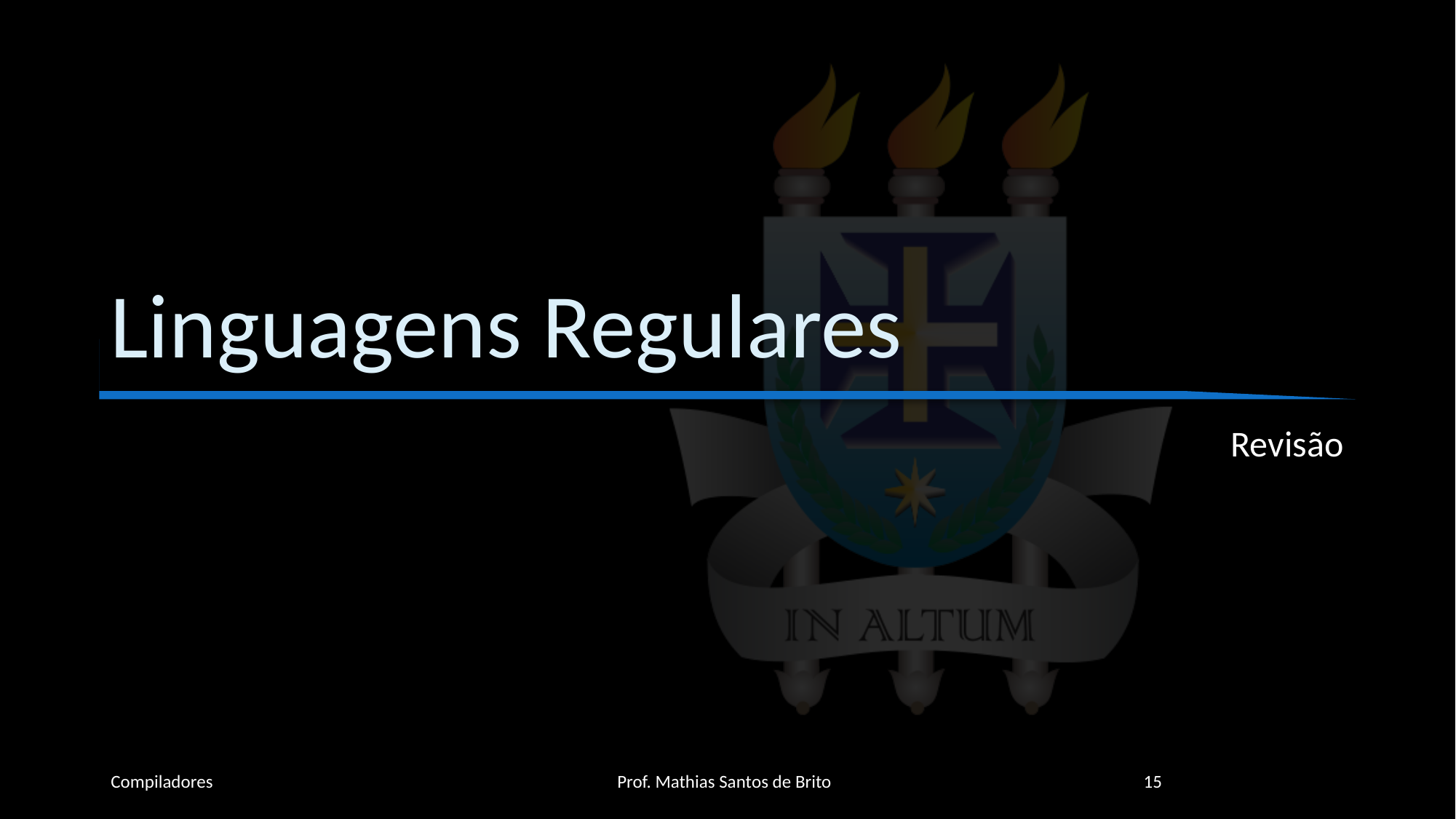

# Linguagens Regulares
Revisão
Compiladores
Prof. Mathias Santos de Brito
15